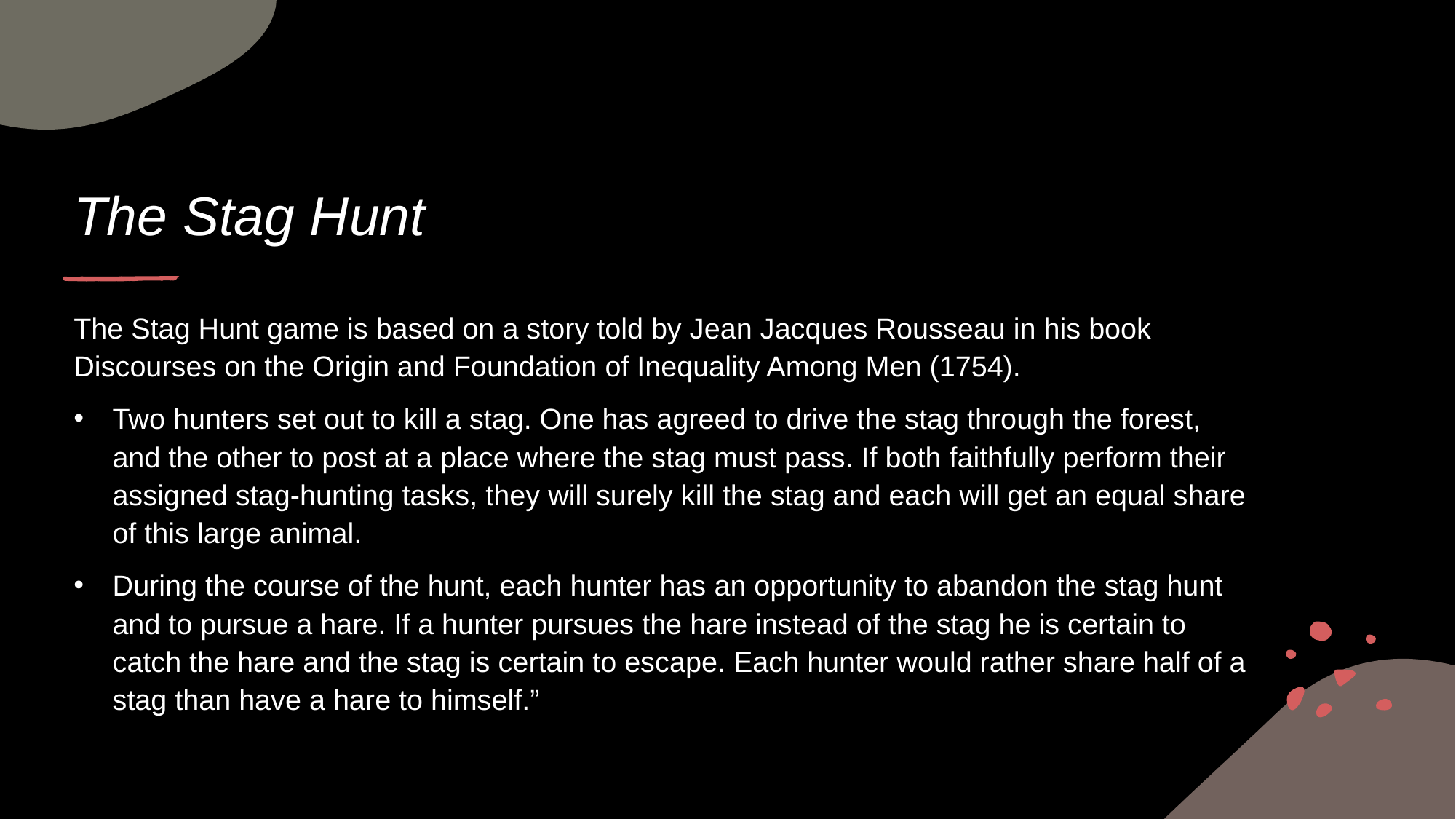

# The Stag Hunt
The Stag Hunt game is based on a story told by Jean Jacques Rousseau in his book Discourses on the Origin and Foundation of Inequality Among Men (1754).
Two hunters set out to kill a stag. One has agreed to drive the stag through the forest, and the other to post at a place where the stag must pass. If both faithfully perform their assigned stag-hunting tasks, they will surely kill the stag and each will get an equal share of this large animal.
During the course of the hunt, each hunter has an opportunity to abandon the stag hunt and to pursue a hare. If a hunter pursues the hare instead of the stag he is certain to catch the hare and the stag is certain to escape. Each hunter would rather share half of a stag than have a hare to himself.”